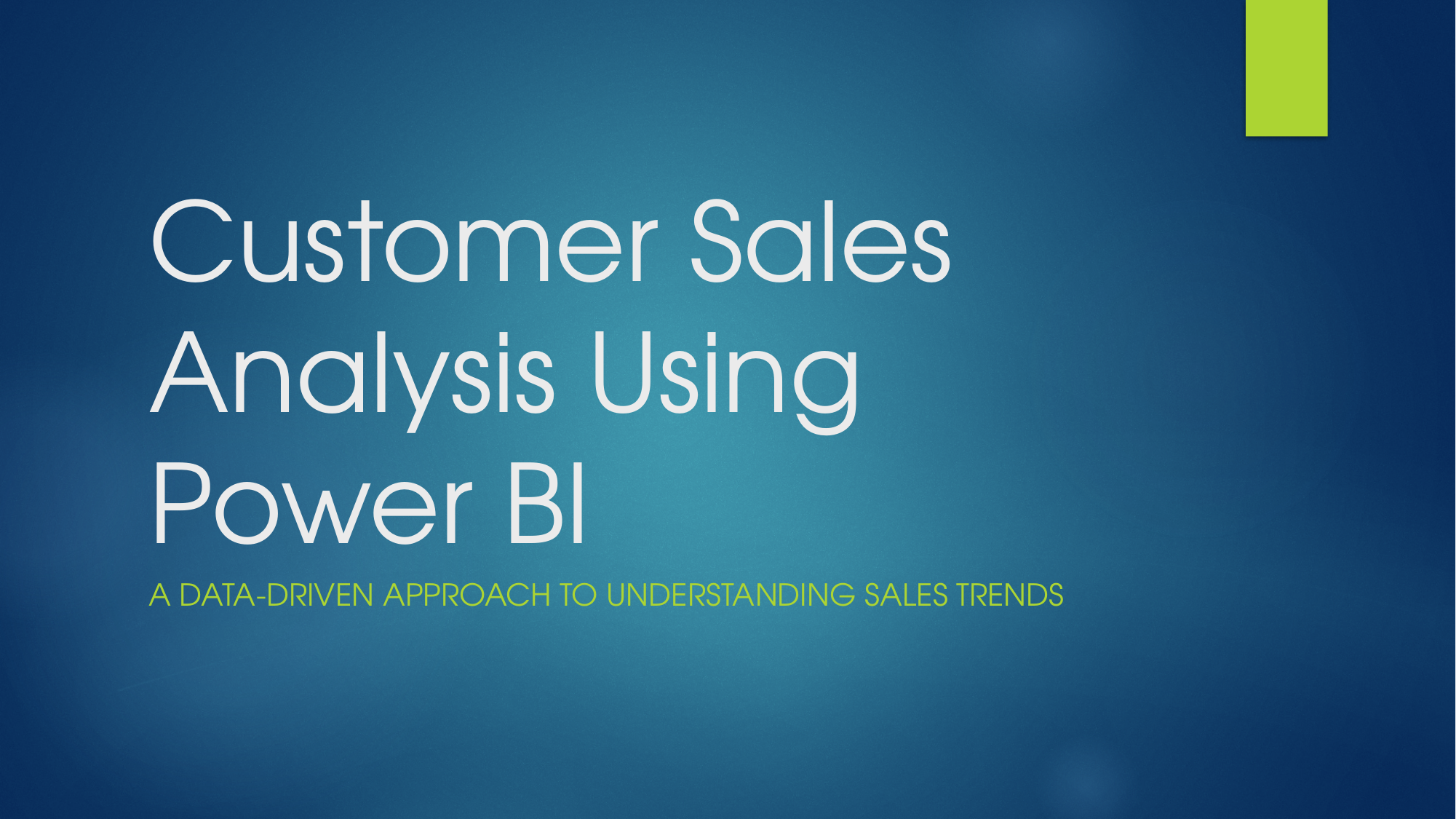

# Customer Sales Analysis Using Power BI
A Data-Driven Approach to Understanding Sales Trends